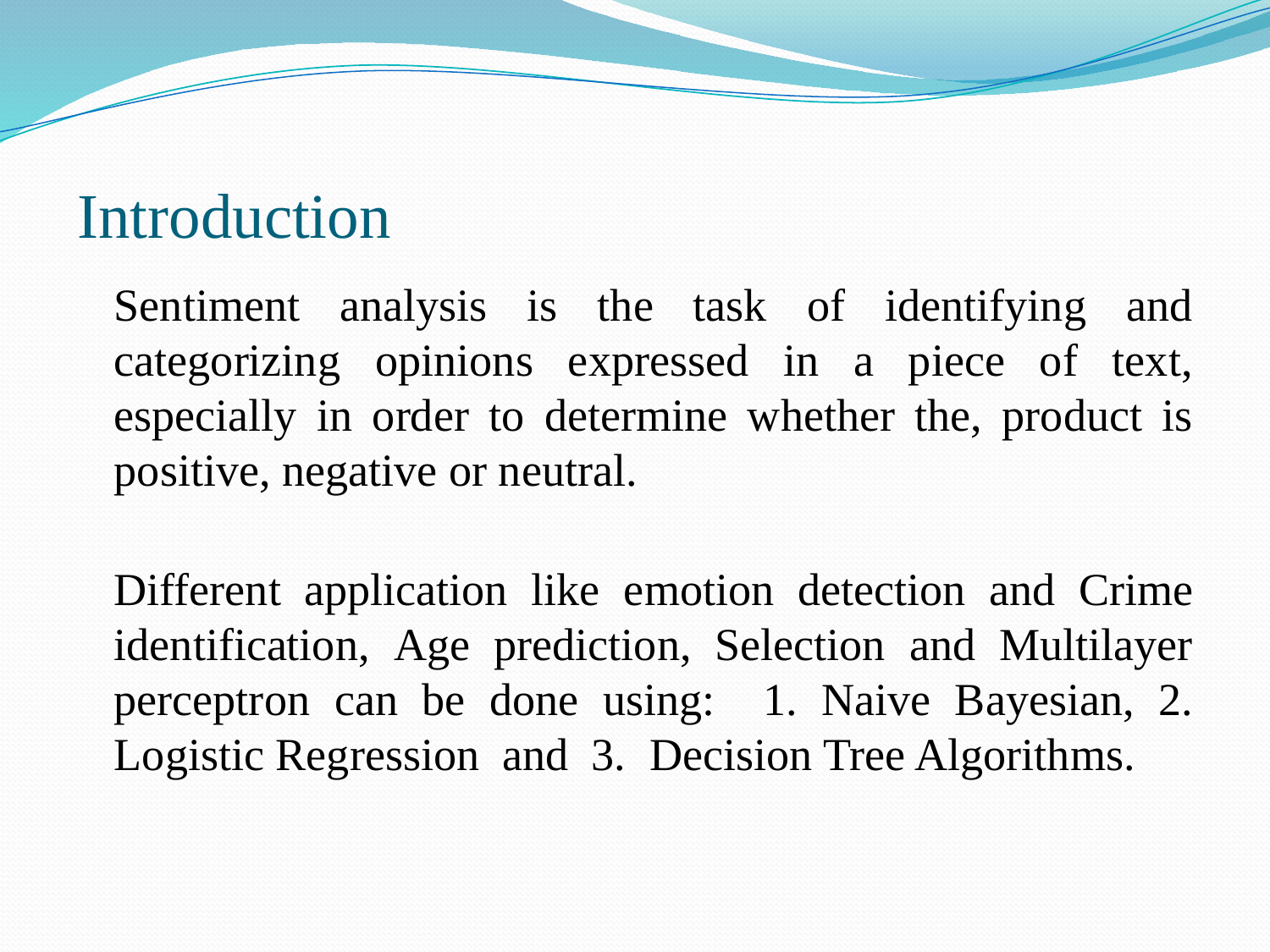

# Introduction
	Sentiment analysis is the task of identifying and categorizing opinions expressed in a piece of text, especially in order to determine whether the, product is positive, negative or neutral.
Different application like emotion detection and Crime identification, Age prediction, Selection and Multilayer perceptron can be done using:  1. Naive Bayesian, 2. Logistic Regression  and  3.  Decision Tree Algorithms.